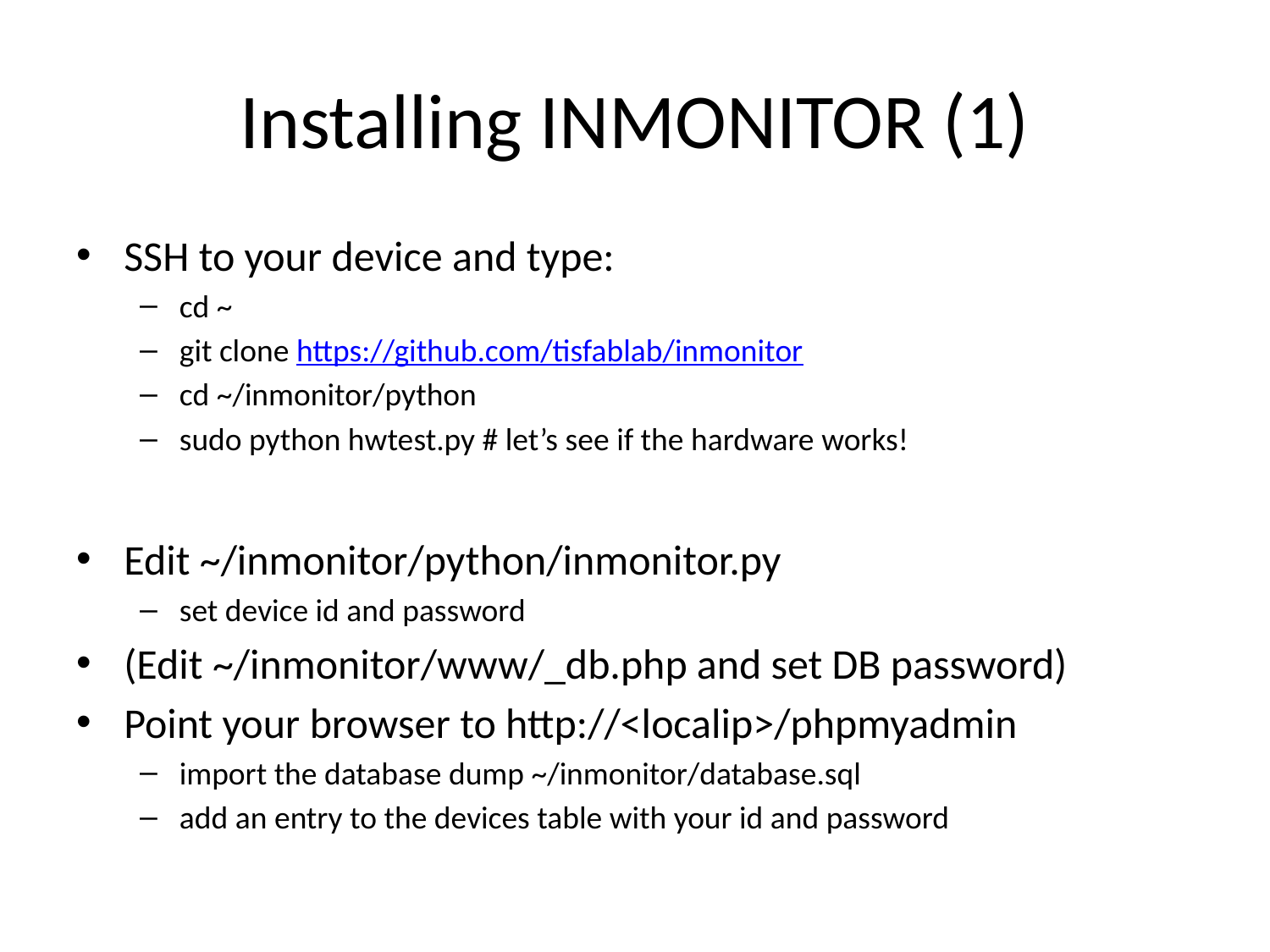

# Installing INMONITOR (1)
SSH to your device and type:
cd ~
git clone https://github.com/tisfablab/inmonitor
cd ~/inmonitor/python
sudo python hwtest.py # let’s see if the hardware works!

Edit ~/inmonitor/python/inmonitor.py
set device id and password
(Edit ~/inmonitor/www/_db.php and set DB password)
Point your browser to http://<localip>/phpmyadmin
import the database dump ~/inmonitor/database.sql
add an entry to the devices table with your id and password